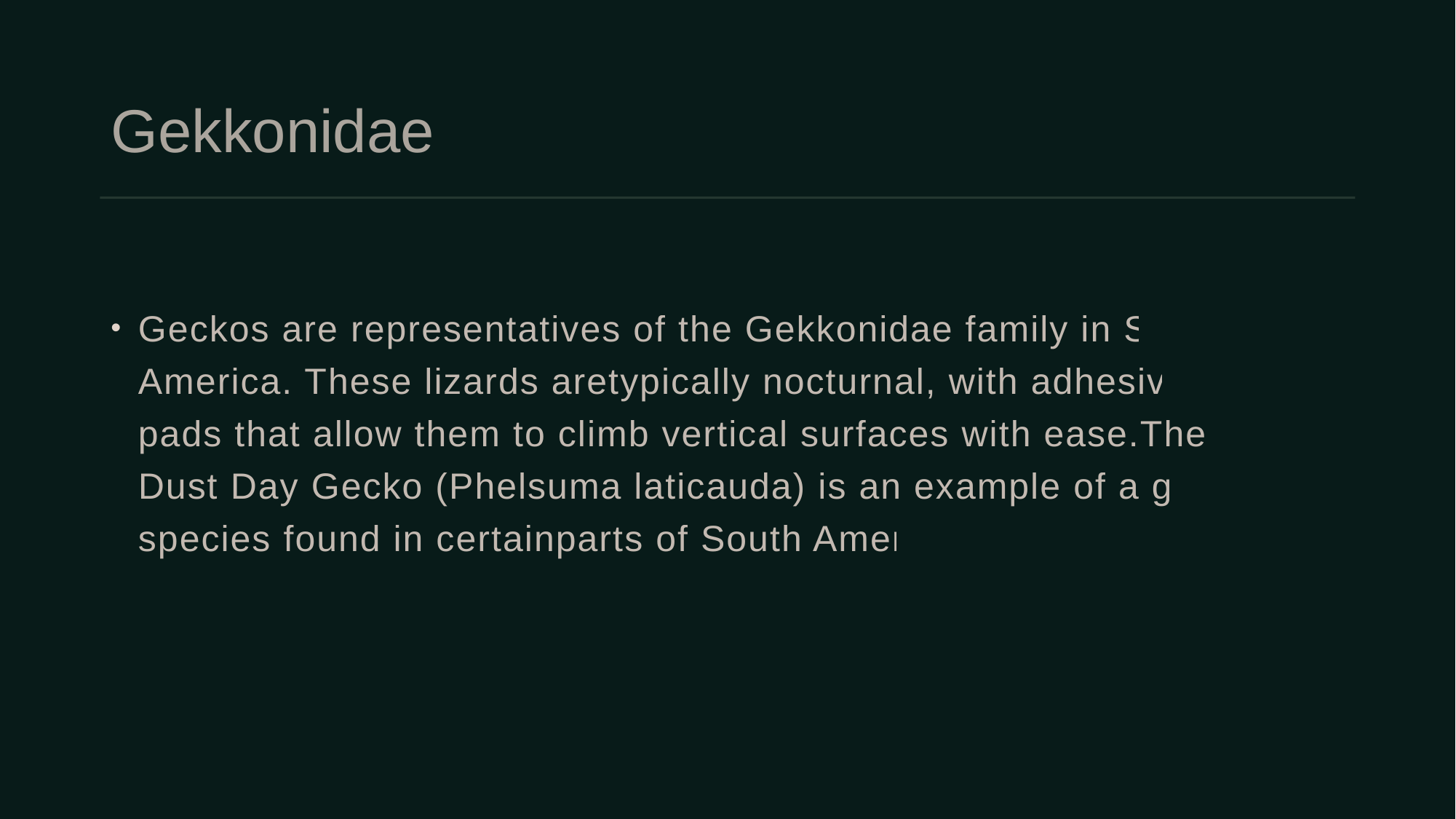

# Gekkonidae
Geckos are representatives of the Gekkonidae family in South America. These lizards aretypically nocturnal, with adhesive toe pads that allow them to climb vertical surfaces with ease.The Gold Dust Day Gecko (Phelsuma laticauda) is an example of a gecko species found in certainparts of South America.